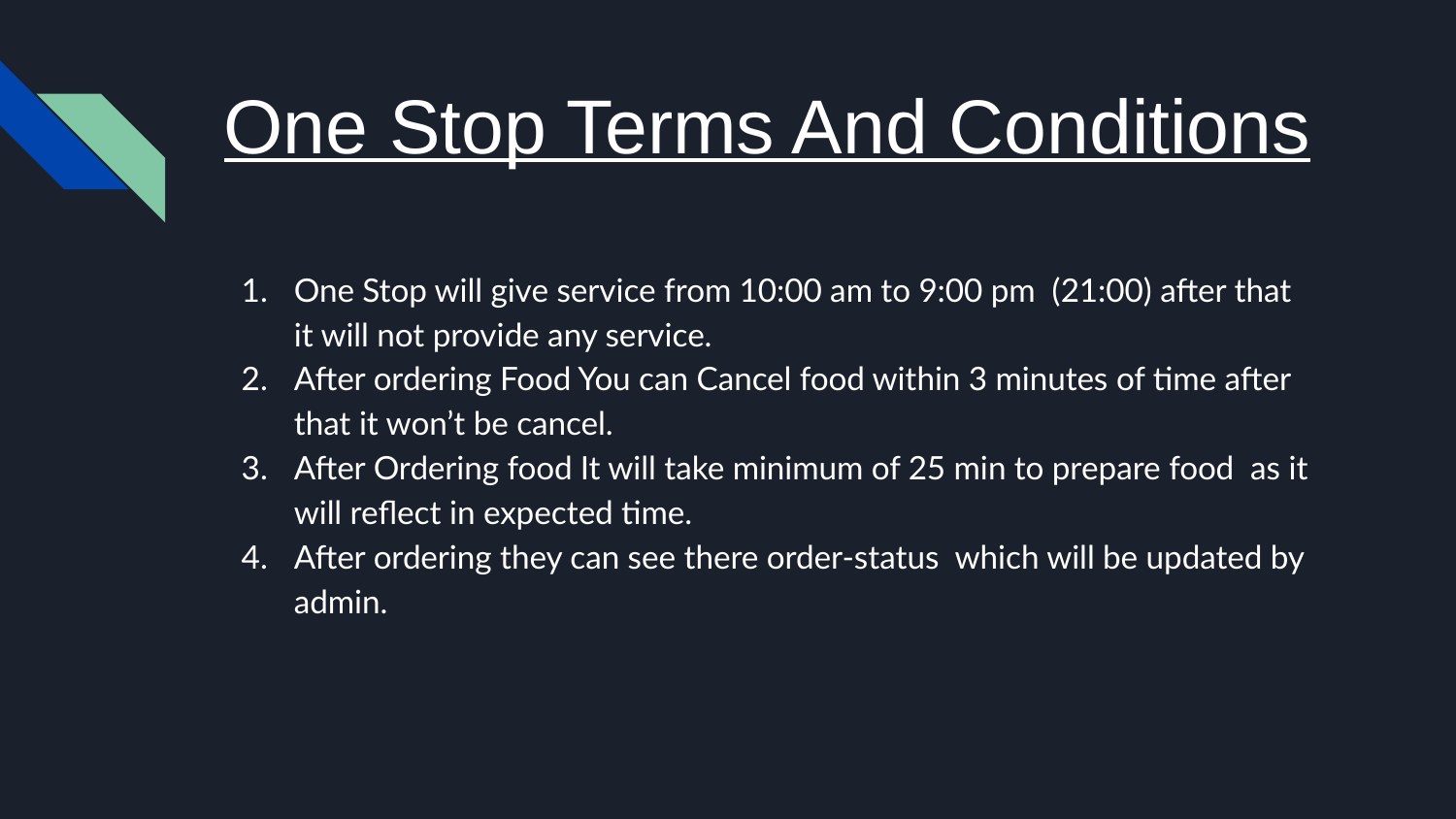

# One Stop Terms And Conditions
One Stop will give service from 10:00 am to 9:00 pm  (21:00) after that it will not provide any service.
After ordering Food You can Cancel food within 3 minutes of time after that it won’t be cancel.
After Ordering food It will take minimum of 25 min to prepare food  as it will reflect in expected time.
After ordering they can see there order-status  which will be updated by admin.